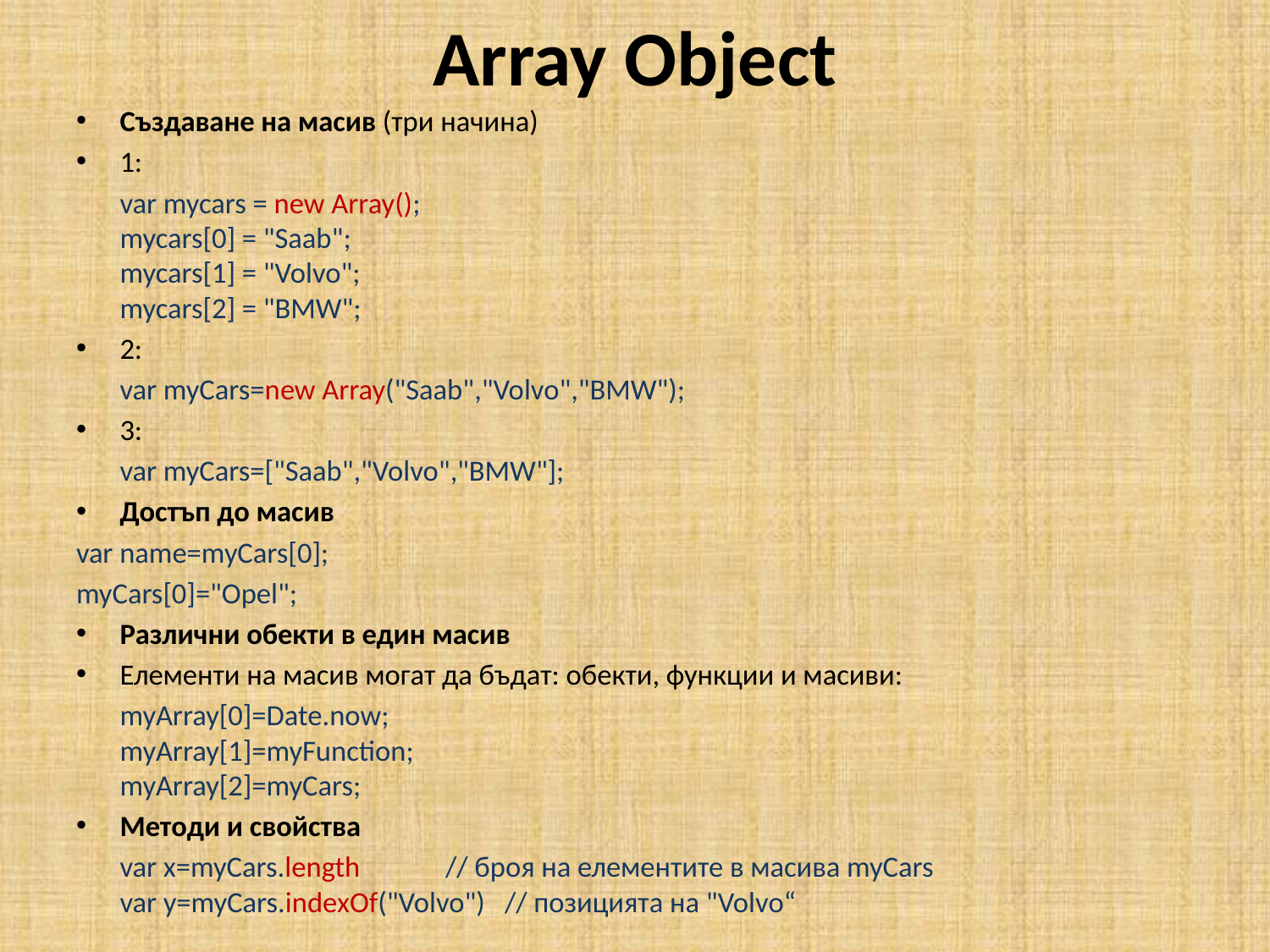

# Array Object
Създаване на масив (три начина)
1:
	var mycars = new Array();
mycars[0] = "Saab";
mycars[1] = "Volvo";
mycars[2] = "BMW";
2:
	var myCars=new Array("Saab","Volvo","BMW");
3:
	var myCars=["Saab","Volvo","BMW"];
Достъп до масив
var name=myCars[0];
myCars[0]="Opel";
Различни обекти в един масив
Елементи на масив могат да бъдат: обекти, функции и масиви:
	myArray[0]=Date.now;
myArray[1]=myFunction;
myArray[2]=myCars;
Методи и свойства
	var x=myCars.length             // броя на елементите в масива myCars
var y=myCars.indexOf("Volvo")   // позицията на "Volvo“